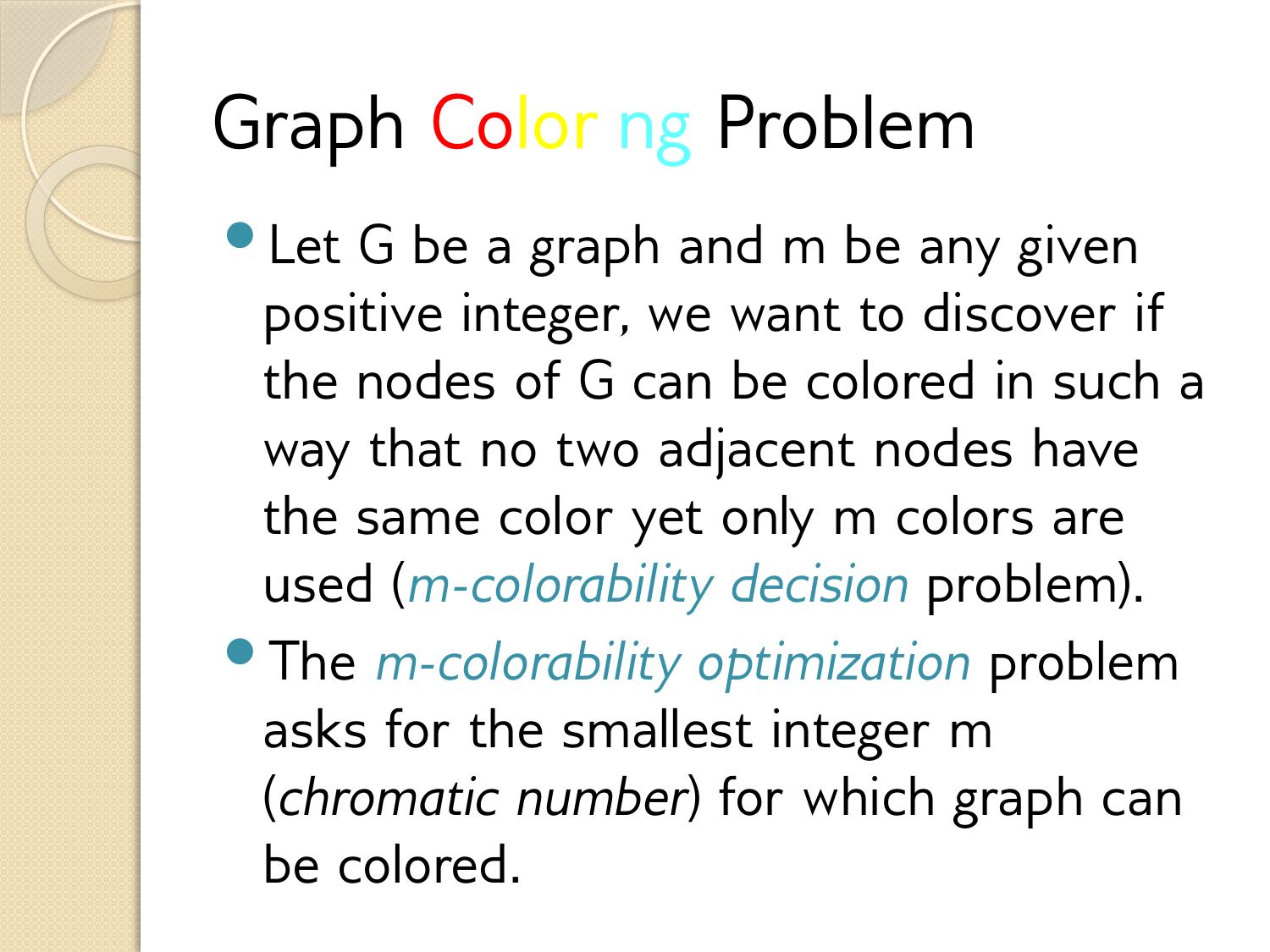

# Graph Coloring Problem
Let G be a graph and m be any given positive integer, we want to discover if the nodes of G can be colored in such a way that no two adjacent nodes have the same color yet only m colors are used (m-colorability decision problem).
The m-colorability optimization problem asks for the smallest integer m (chromatic number) for which graph can be colored.